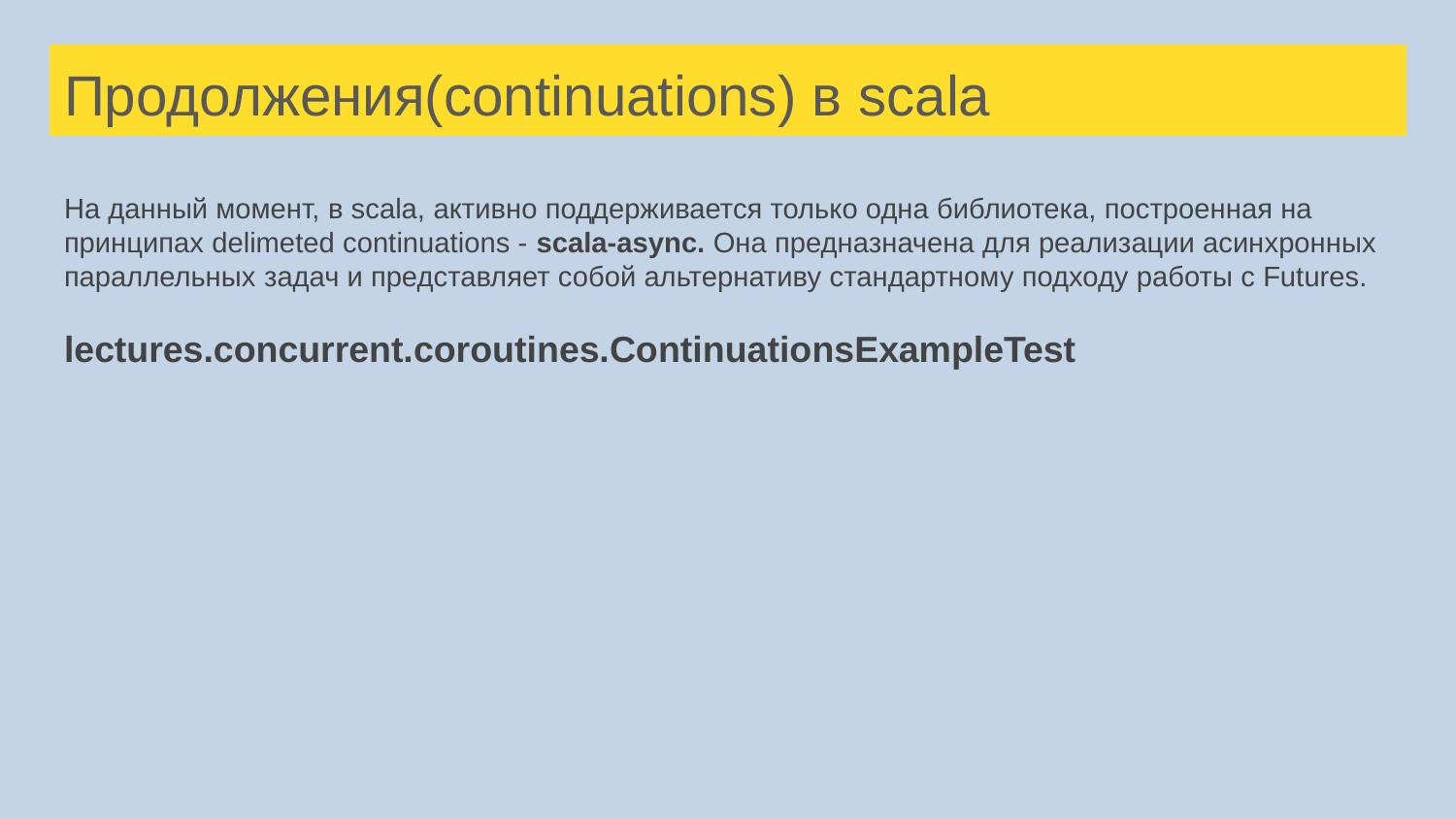

# Продолжения(сontinuations) в scala
На данный момент, в scala, активно поддерживается только одна библиотека, построенная на принципах delimeted continuations - scala-async. Она предназначена для реализации асинхронных параллельных задач и представляет собой альтернативу стандартному подходу работы с Futures.

lectures.concurrent.coroutines.ContinuationsExampleTest